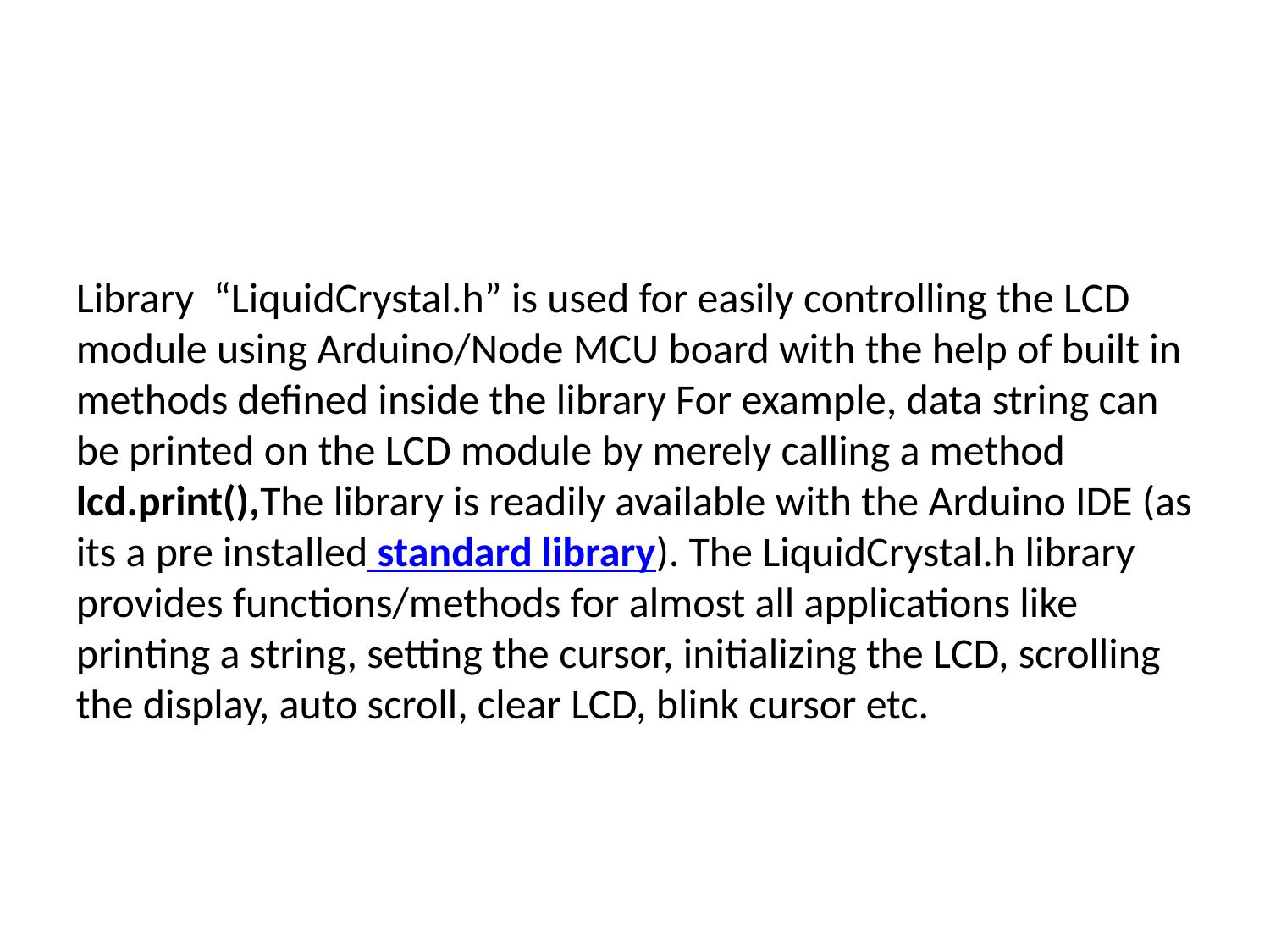

Library  “LiquidCrystal.h” is used for easily controlling the LCD module using Arduino/Node MCU board with the help of built in methods defined inside the library For example, data string can be printed on the LCD module by merely calling a method lcd.print(),The library is readily available with the Arduino IDE (as its a pre installed standard library). The LiquidCrystal.h library provides functions/methods for almost all applications like printing a string, setting the cursor, initializing the LCD, scrolling the display, auto scroll, clear LCD, blink cursor etc.